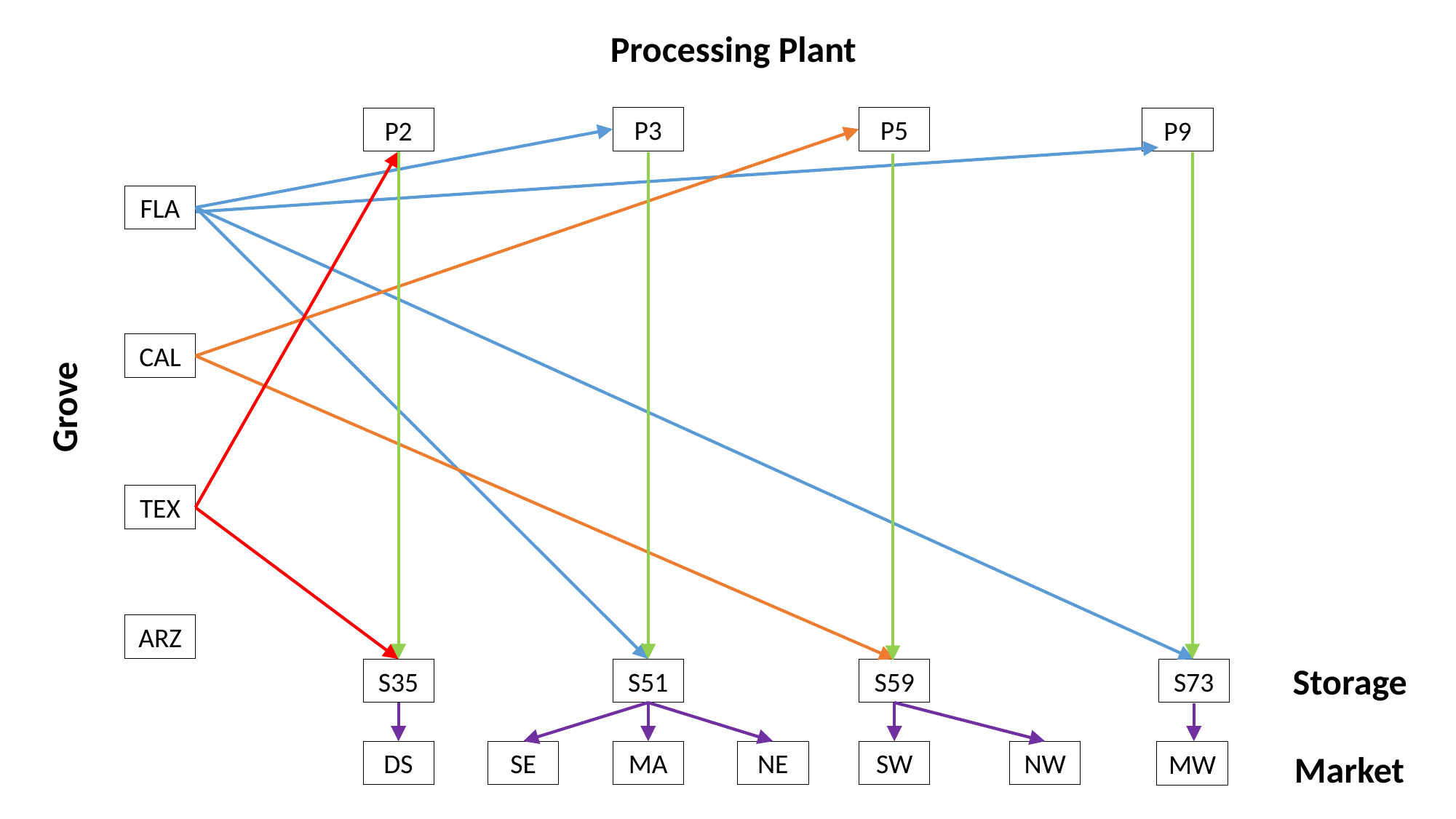

Processing Plant
P3
P5
P2
P9
FLA
CAL
Grove
TEX
ARZ
Storage
S35
S51
S59
S73
DS
SE
MA
NE
SW
NW
Market
MW